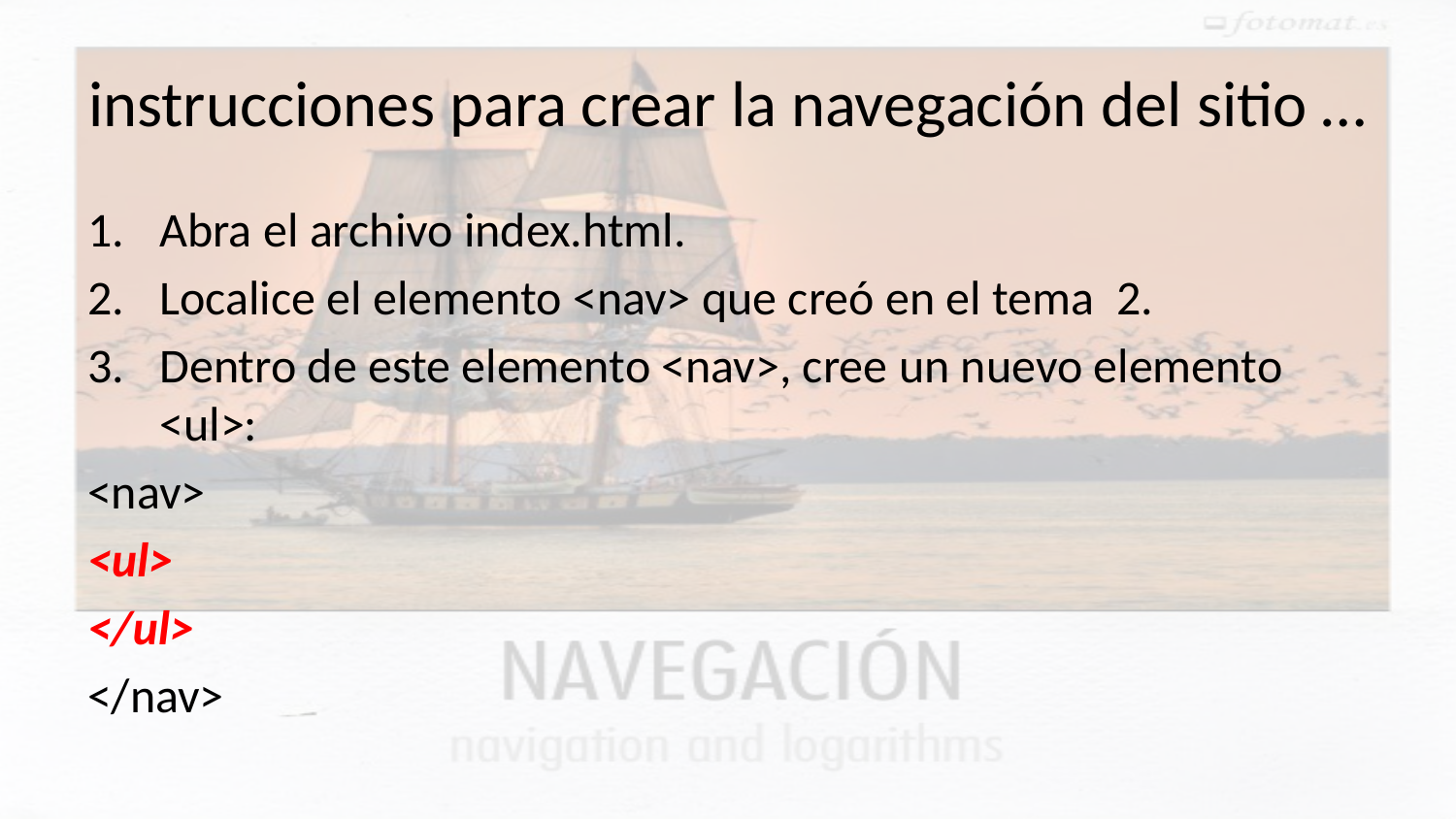

# instrucciones para crear la navegación del sitio …
Abra el archivo index.html.
Localice el elemento <nav> que creó en el tema  2.
Dentro de este elemento <nav>, cree un nuevo elemento <ul>:
<nav>
<ul>
</ul>
</nav>